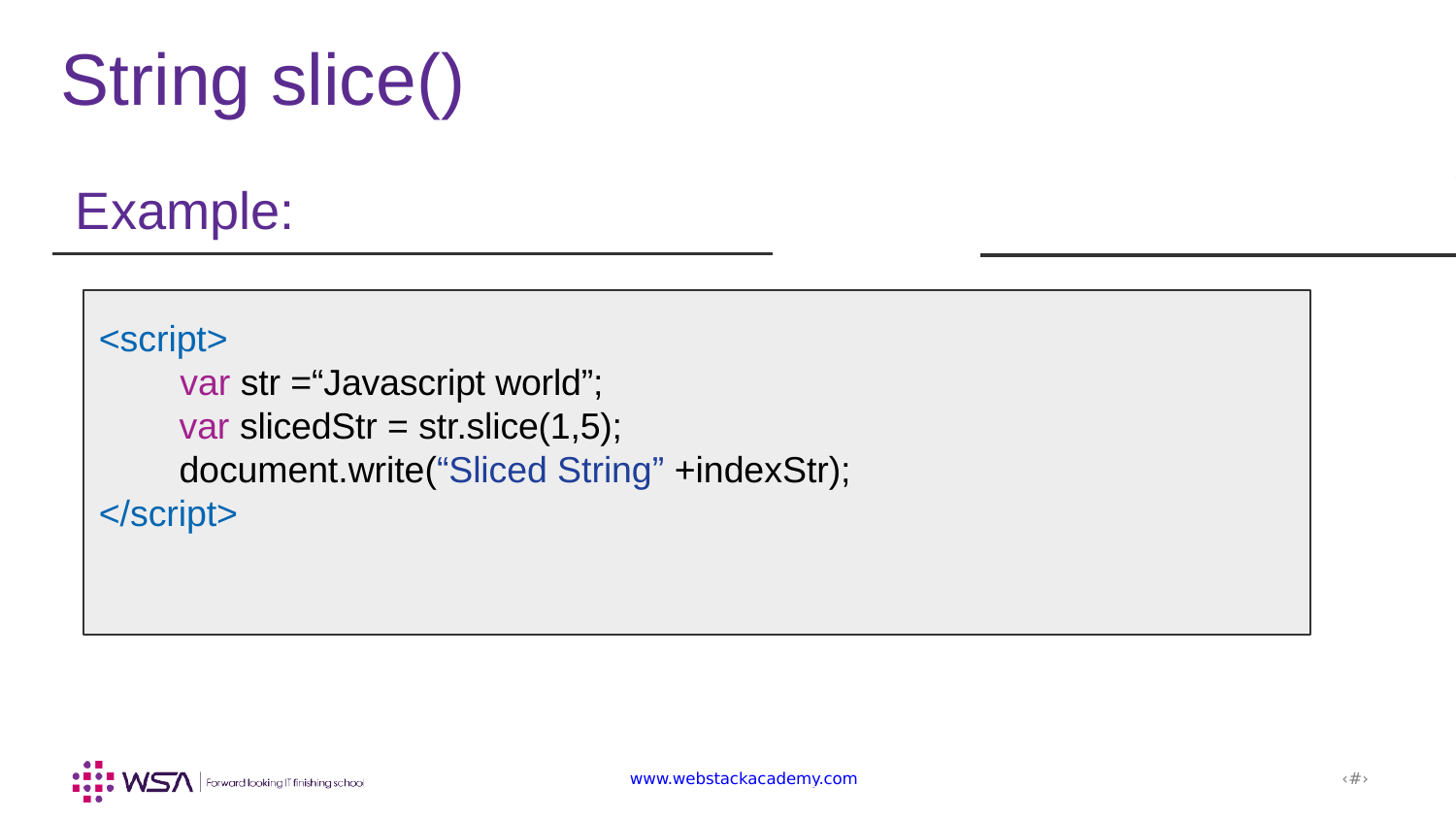

String slice()

 Example:

<script>
        var str =“Javascript world”;
        var slicedStr = str.slice(1,5);
        document.write(“Sliced String” +indexStr);
</script>
www.webstackacademy.com
‹#›